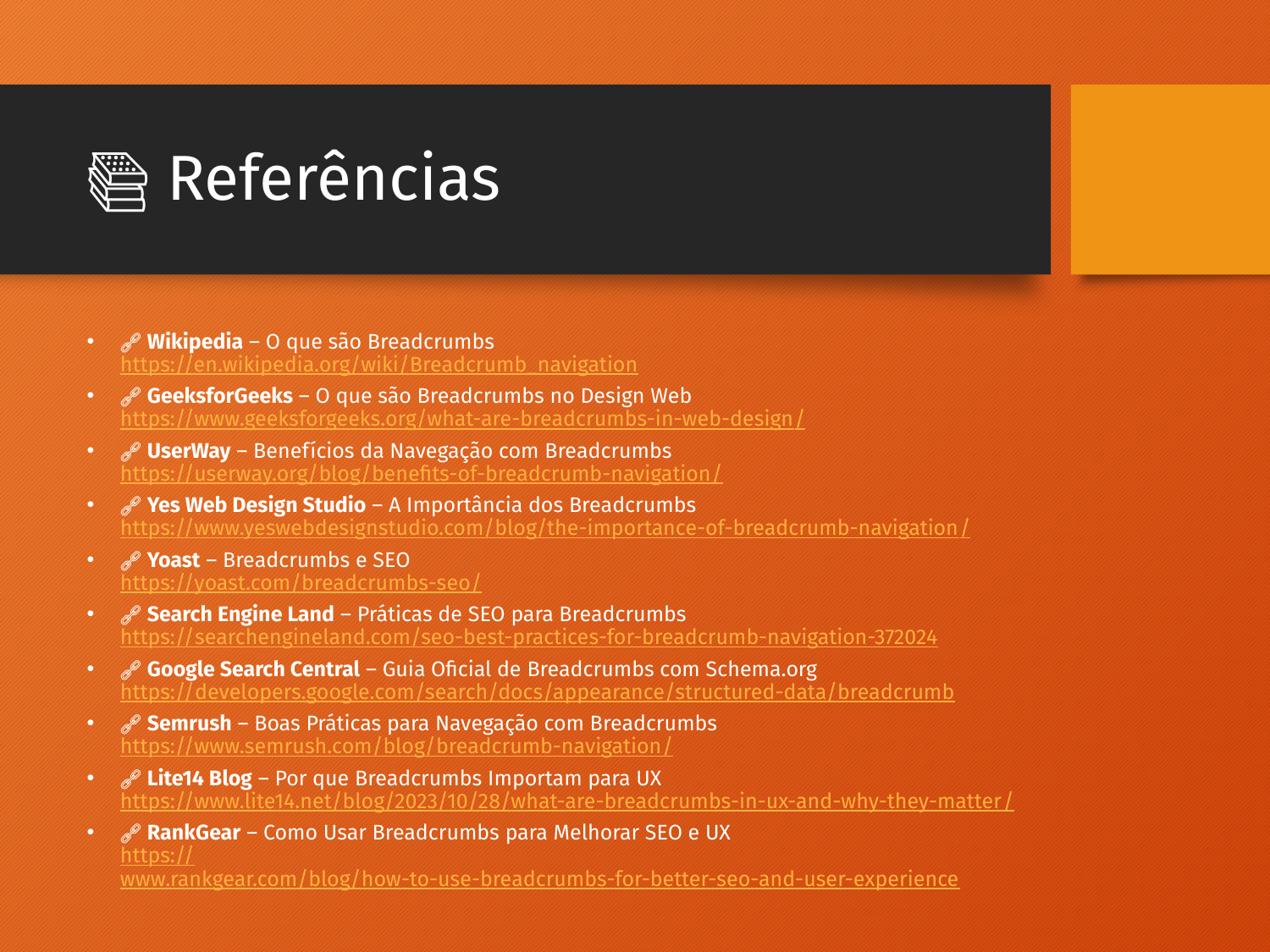

# 📚 Referências
🔗 Wikipedia – O que são Breadcrumbs
https://en.wikipedia.org/wiki/Breadcrumb_navigation
🔗 GeeksforGeeks – O que são Breadcrumbs no Design Web
https://www.geeksforgeeks.org/what-are-breadcrumbs-in-web-design/
🔗 UserWay – Benefícios da Navegação com Breadcrumbs
https://userway.org/blog/benefits-of-breadcrumb-navigation/
🔗 Yes Web Design Studio – A Importância dos Breadcrumbs
https://www.yeswebdesignstudio.com/blog/the-importance-of-breadcrumb-navigation/
🔗 Yoast – Breadcrumbs e SEO
https://yoast.com/breadcrumbs-seo/
🔗 Search Engine Land – Práticas de SEO para Breadcrumbs
https://searchengineland.com/seo-best-practices-for-breadcrumb-navigation-372024
🔗 Google Search Central – Guia Oficial de Breadcrumbs com Schema.org
https://developers.google.com/search/docs/appearance/structured-data/breadcrumb
🔗 Semrush – Boas Práticas para Navegação com Breadcrumbs
https://www.semrush.com/blog/breadcrumb-navigation/
🔗 Lite14 Blog – Por que Breadcrumbs Importam para UX
https://www.lite14.net/blog/2023/10/28/what-are-breadcrumbs-in-ux-and-why-they-matter/
🔗 RankGear – Como Usar Breadcrumbs para Melhorar SEO e UX
https://www.rankgear.com/blog/how-to-use-breadcrumbs-for-better-seo-and-user-experience